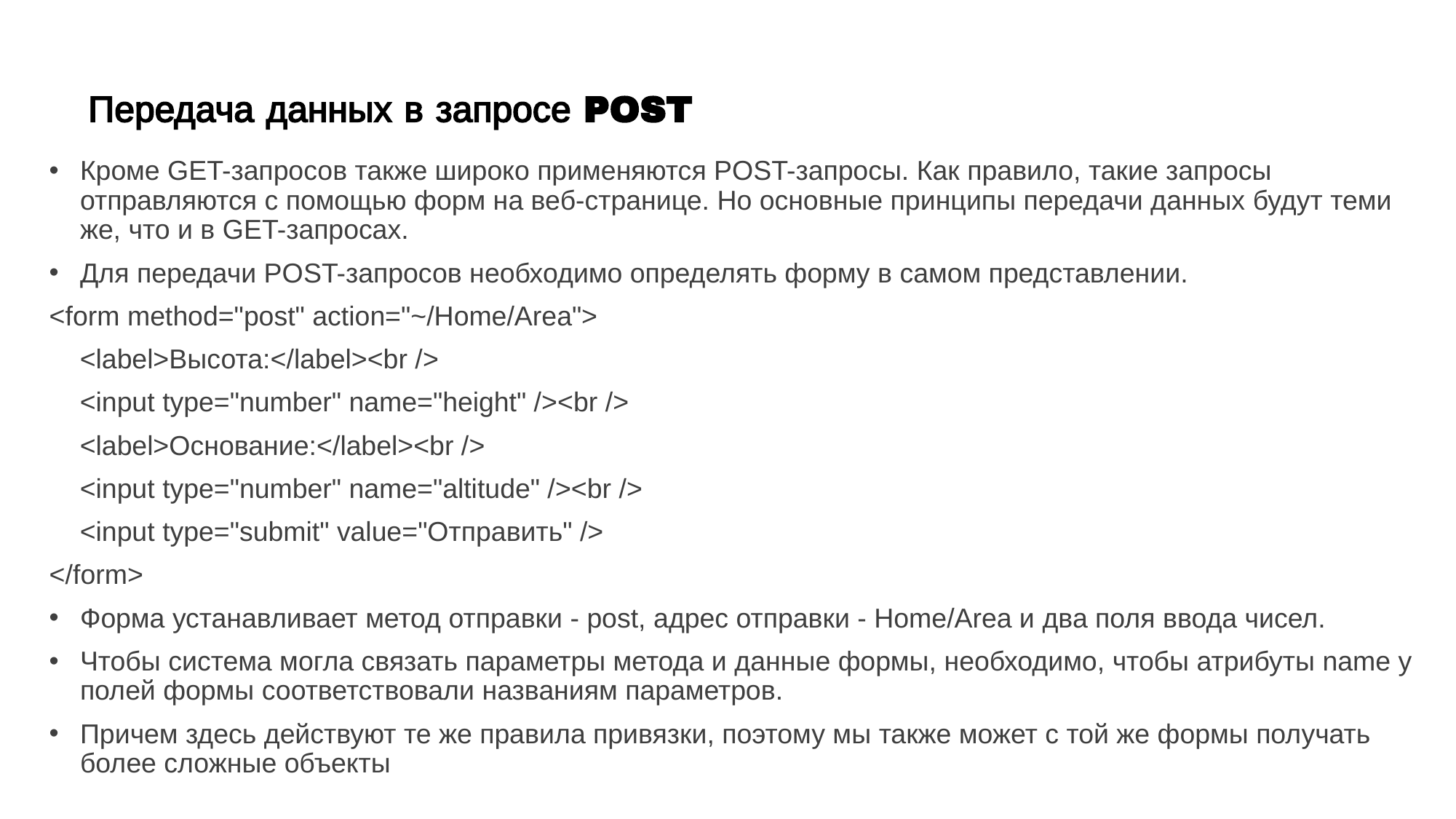

# Передача данных в запросе POST
Кроме GET-запросов также широко применяются POST-запросы. Как правило, такие запросы отправляются с помощью форм на веб-странице. Но основные принципы передачи данных будут теми же, что и в GET-запросах.
Для передачи POST-запросов необходимо определять форму в самом представлении.
<form method="post" action="~/Home/Area">
    <label>Высота:</label><br />
    <input type="number" name="height" /><br />
    <label>Основание:</label><br />
    <input type="number" name="altitude" /><br />
    <input type="submit" value="Отправить" />
</form>
Форма устанавливает метод отправки - post, адрес отправки - Home/Area и два поля ввода чисел.
Чтобы система могла связать параметры метода и данные формы, необходимо, чтобы атрибуты name у полей формы соответствовали названиям параметров.
Причем здесь действуют те же правила привязки, поэтому мы также может с той же формы получать более сложные объекты